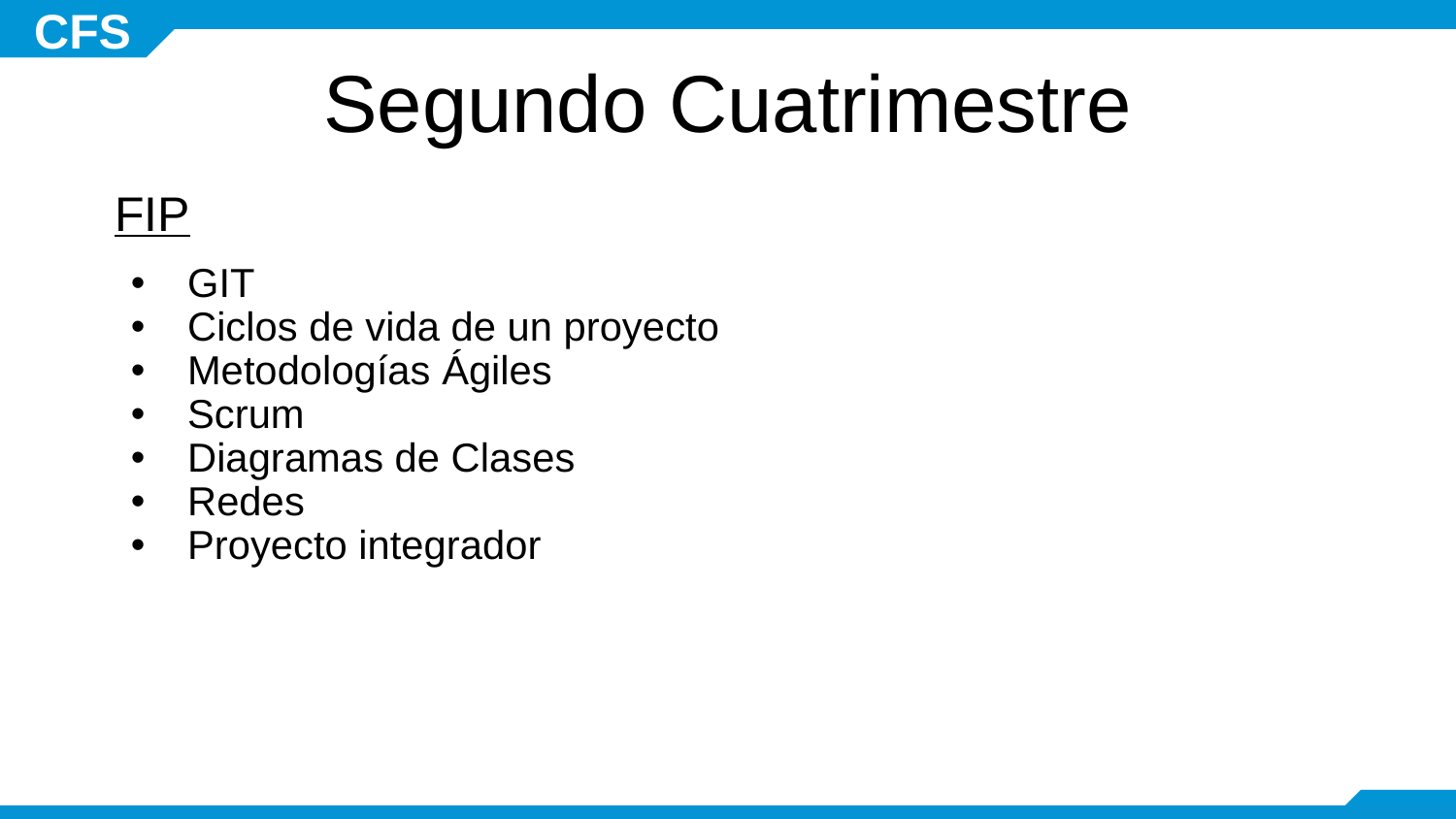

# Segundo Cuatrimestre
FIP
GIT
Ciclos de vida de un proyecto
Metodologías Ágiles
Scrum
Diagramas de Clases
Redes
Proyecto integrador